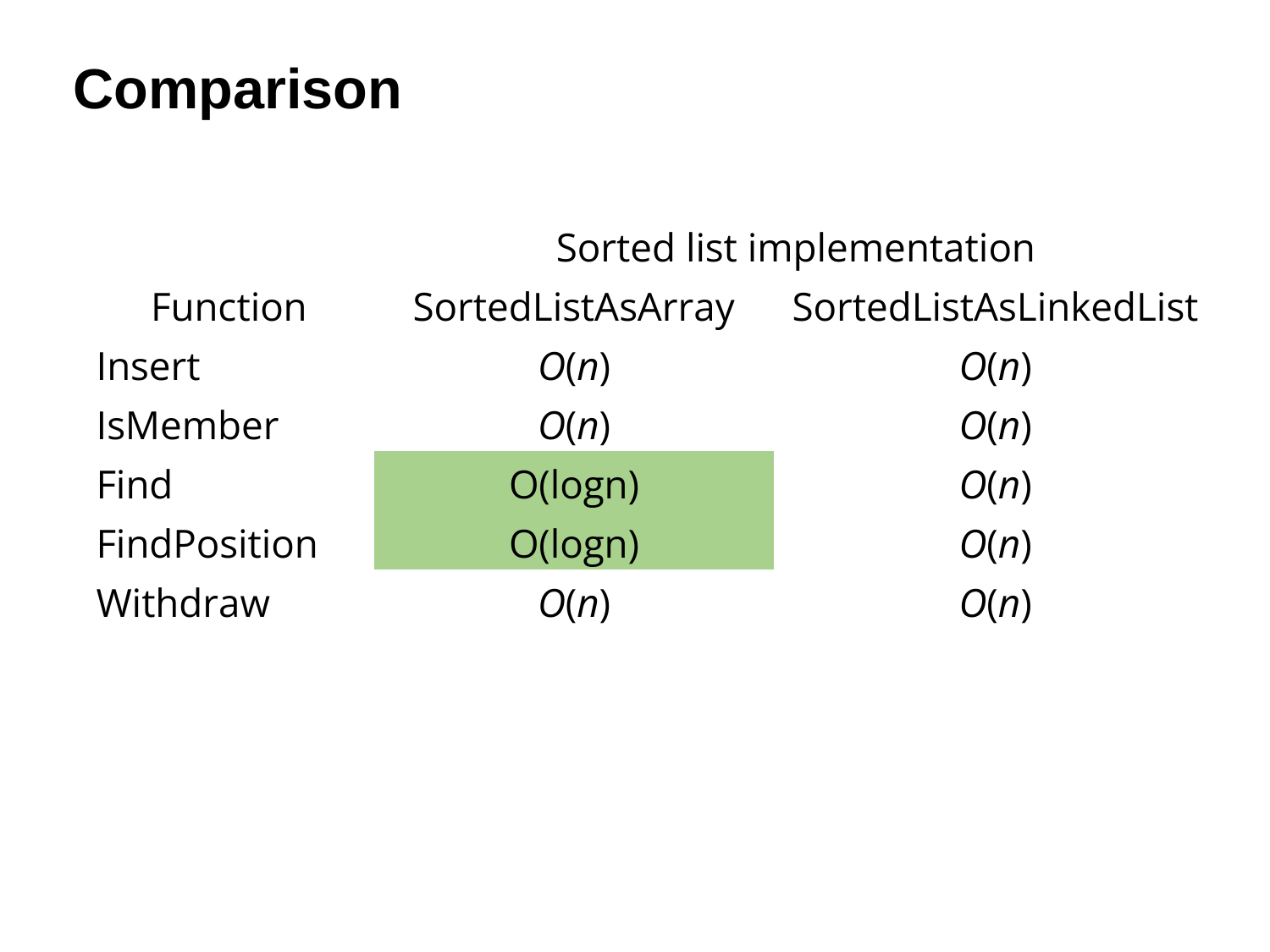

Comparison
|  | Sorted list implementation |  |
| --- | --- | --- |
| Function | SortedListAsArray | SortedListAsLinkedList |
| Insert | O(n) | O(n) |
| IsMember | O(n) | O(n) |
| Find | O(logn) | O(n) |
| FindPosition | O(logn) | O(n) |
| Withdraw | O(n) | O(n) |
|  |  |  |